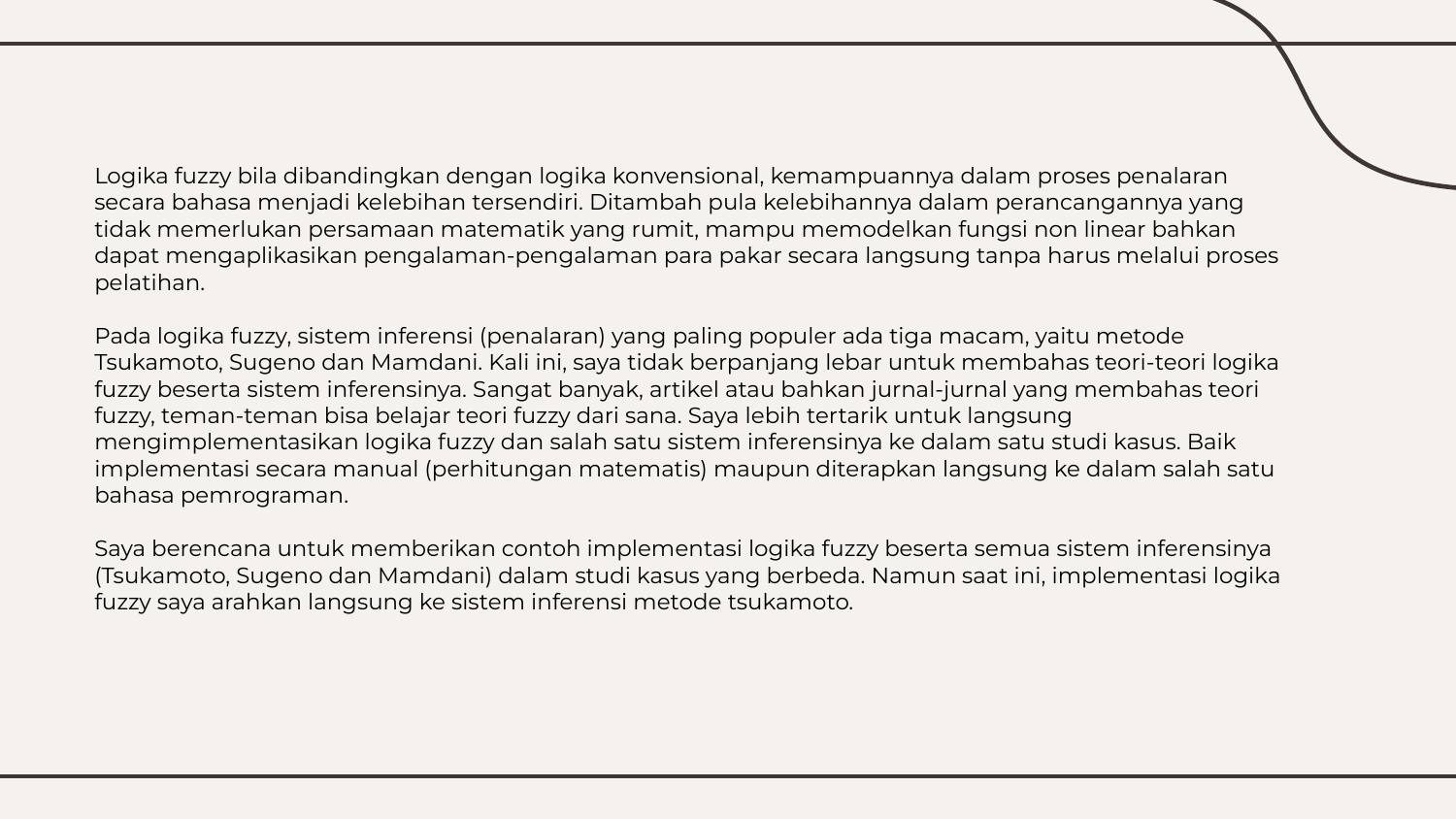

Logika fuzzy bila dibandingkan dengan logika konvensional, kemampuannya dalam proses penalaran secara bahasa menjadi kelebihan tersendiri. Ditambah pula kelebihannya dalam perancangannya yang tidak memerlukan persamaan matematik yang rumit, mampu memodelkan fungsi non linear bahkan dapat mengaplikasikan pengalaman-pengalaman para pakar secara langsung tanpa harus melalui proses pelatihan.

Pada logika fuzzy, sistem inferensi (penalaran) yang paling populer ada tiga macam, yaitu metode Tsukamoto, Sugeno dan Mamdani. Kali ini, saya tidak berpanjang lebar untuk membahas teori-teori logika fuzzy beserta sistem inferensinya. Sangat banyak, artikel atau bahkan jurnal-jurnal yang membahas teori fuzzy, teman-teman bisa belajar teori fuzzy dari sana. Saya lebih tertarik untuk langsung mengimplementasikan logika fuzzy dan salah satu sistem inferensinya ke dalam satu studi kasus. Baik implementasi secara manual (perhitungan matematis) maupun diterapkan langsung ke dalam salah satu bahasa pemrograman.

Saya berencana untuk memberikan contoh implementasi logika fuzzy beserta semua sistem inferensinya (Tsukamoto, Sugeno dan Mamdani) dalam studi kasus yang berbeda. Namun saat ini, implementasi logika fuzzy saya arahkan langsung ke sistem inferensi metode tsukamoto.